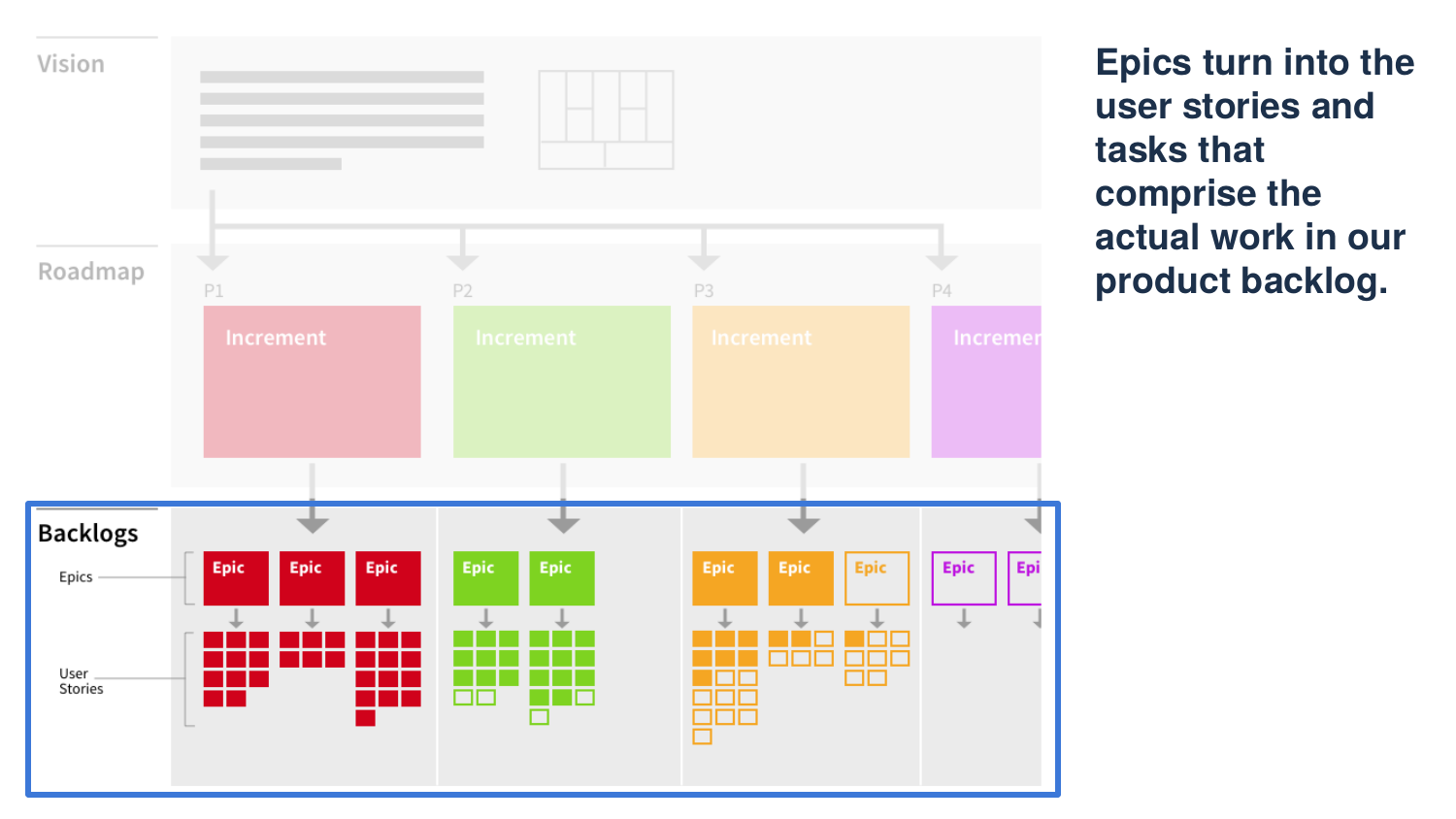

Epics turn into the user stories and tasks that comprise the actual work in our product backlog.